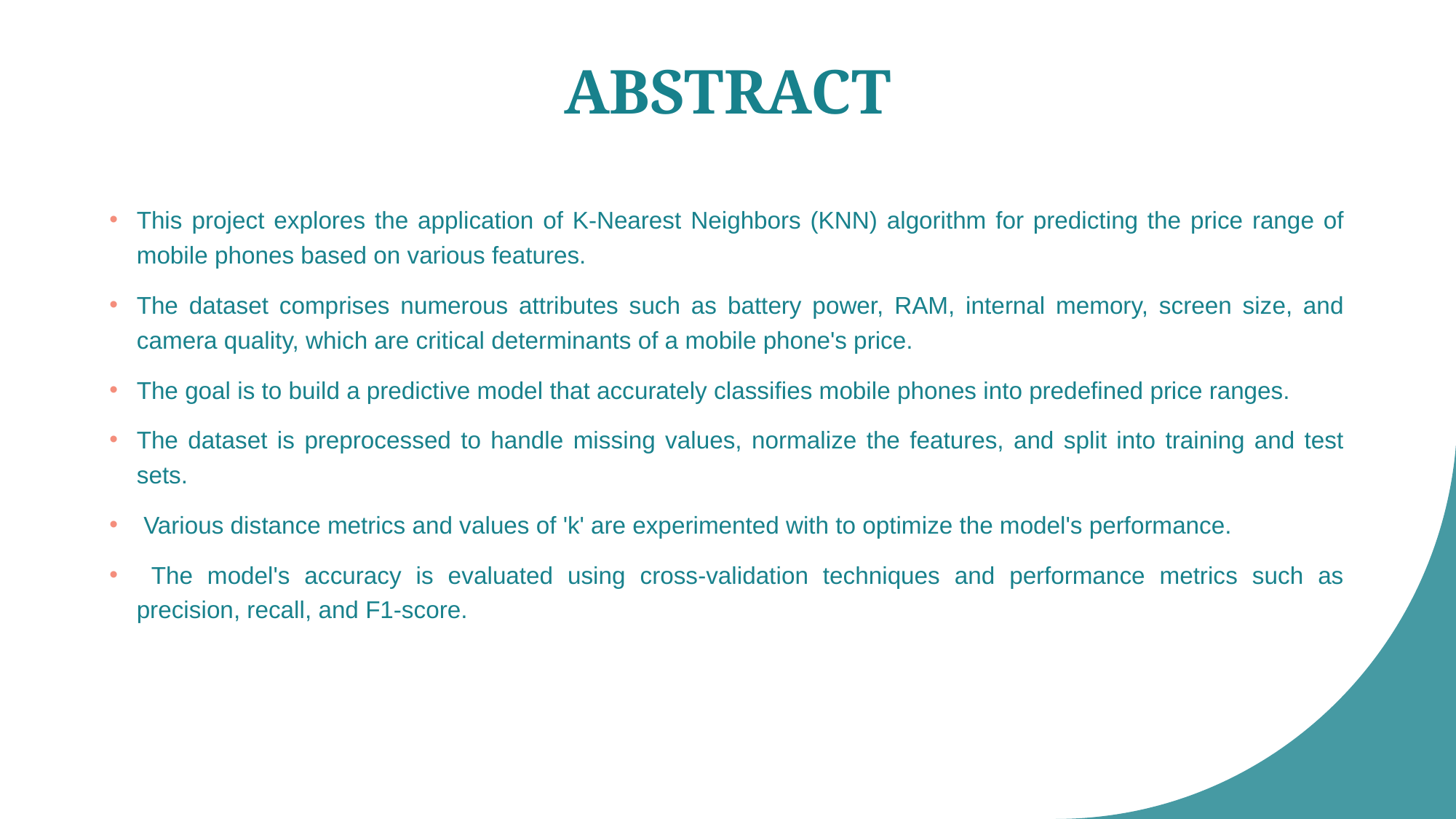

# ABSTRACT
This project explores the application of K-Nearest Neighbors (KNN) algorithm for predicting the price range of mobile phones based on various features.
The dataset comprises numerous attributes such as battery power, RAM, internal memory, screen size, and camera quality, which are critical determinants of a mobile phone's price.
The goal is to build a predictive model that accurately classifies mobile phones into predefined price ranges.
The dataset is preprocessed to handle missing values, normalize the features, and split into training and test sets.
 Various distance metrics and values of 'k' are experimented with to optimize the model's performance.
 The model's accuracy is evaluated using cross-validation techniques and performance metrics such as precision, recall, and F1-score.